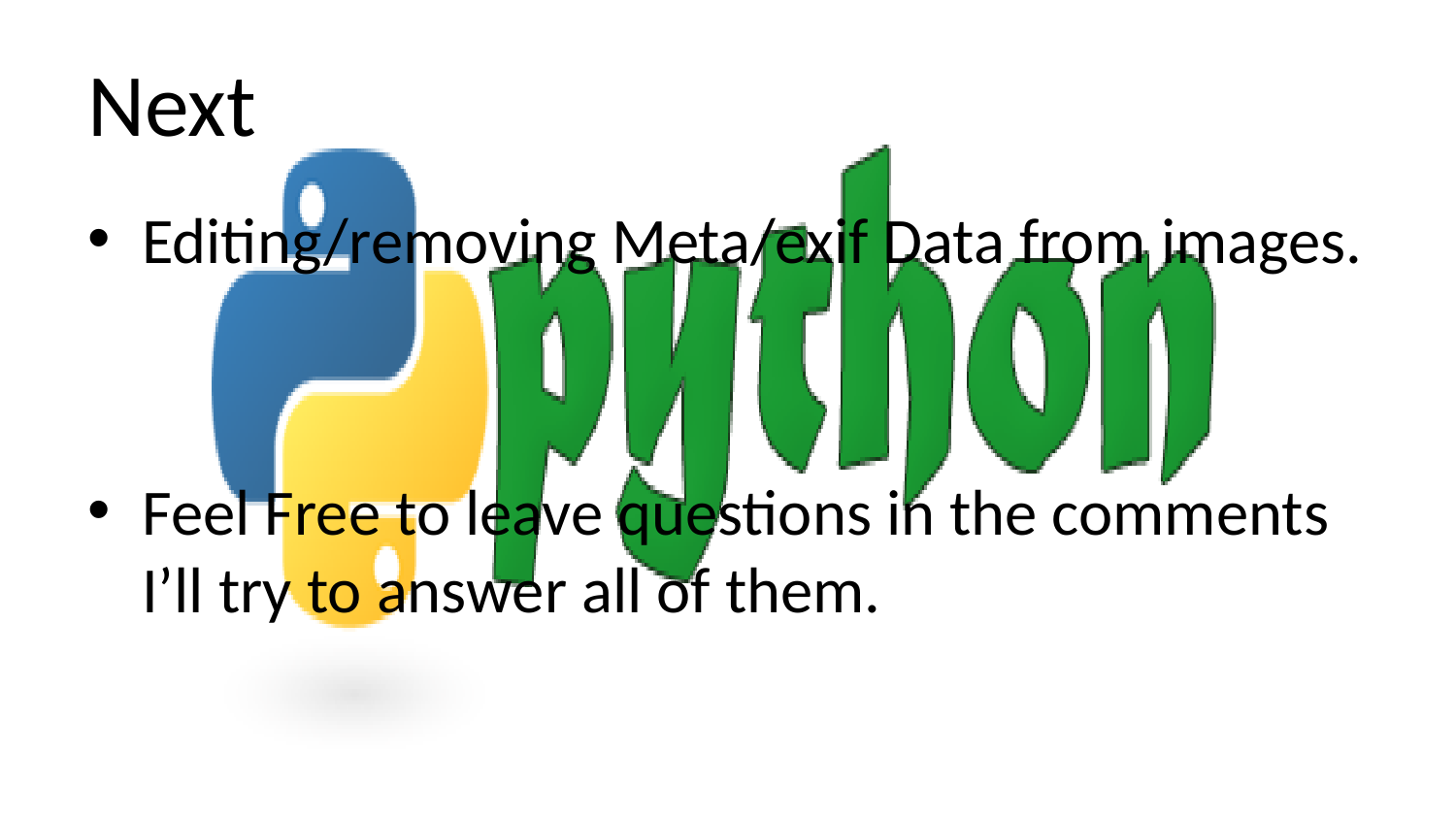

# Next
Editing/removing Meta/exif Data from images.

Feel Free to leave questions in the comments I’ll try to answer all of them.